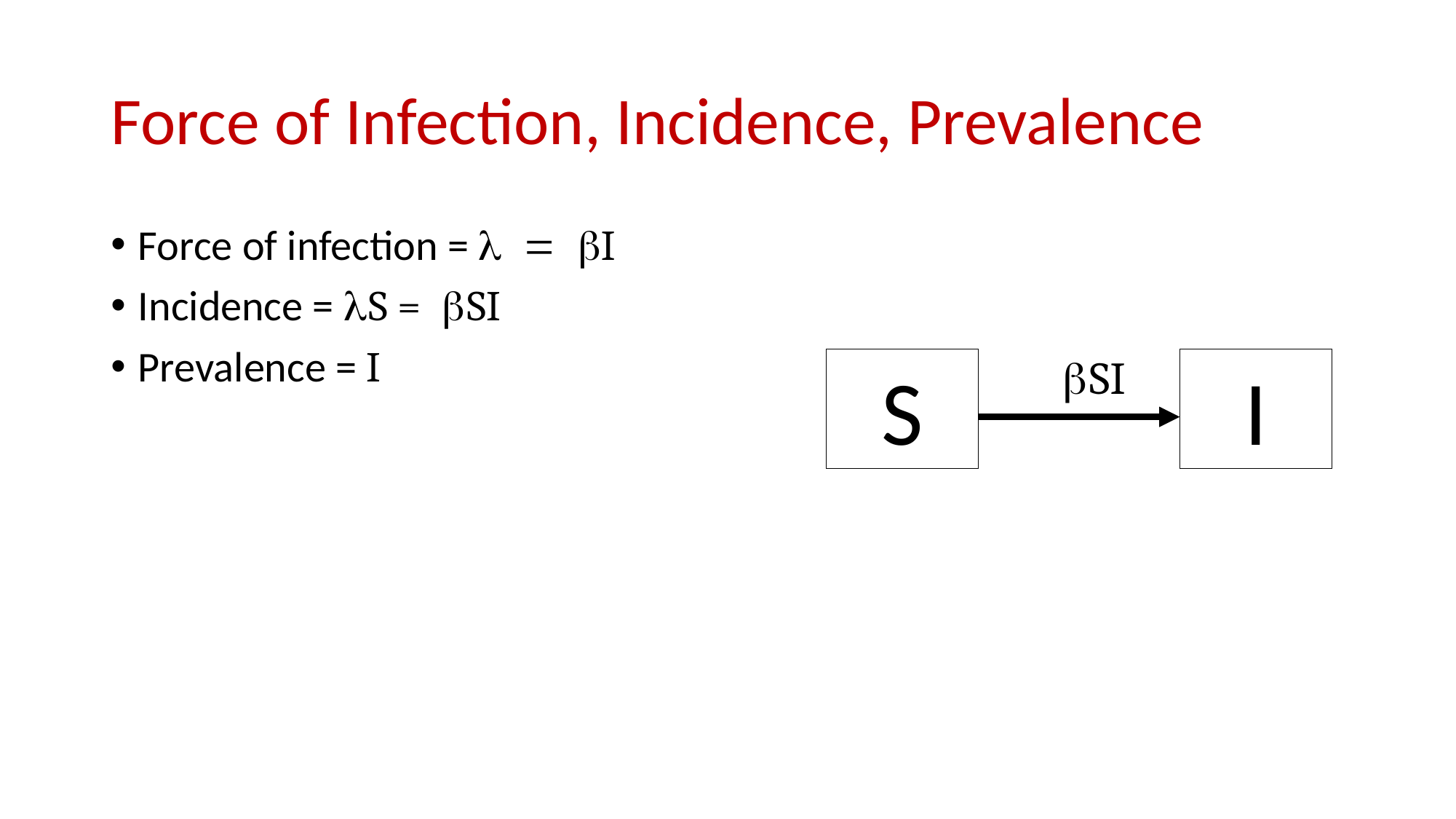

# Force of Infection, Incidence, Prevalence
Force of infection = λ = βI
Incidence = λS = βSI
Prevalence = I
βSI
I
S